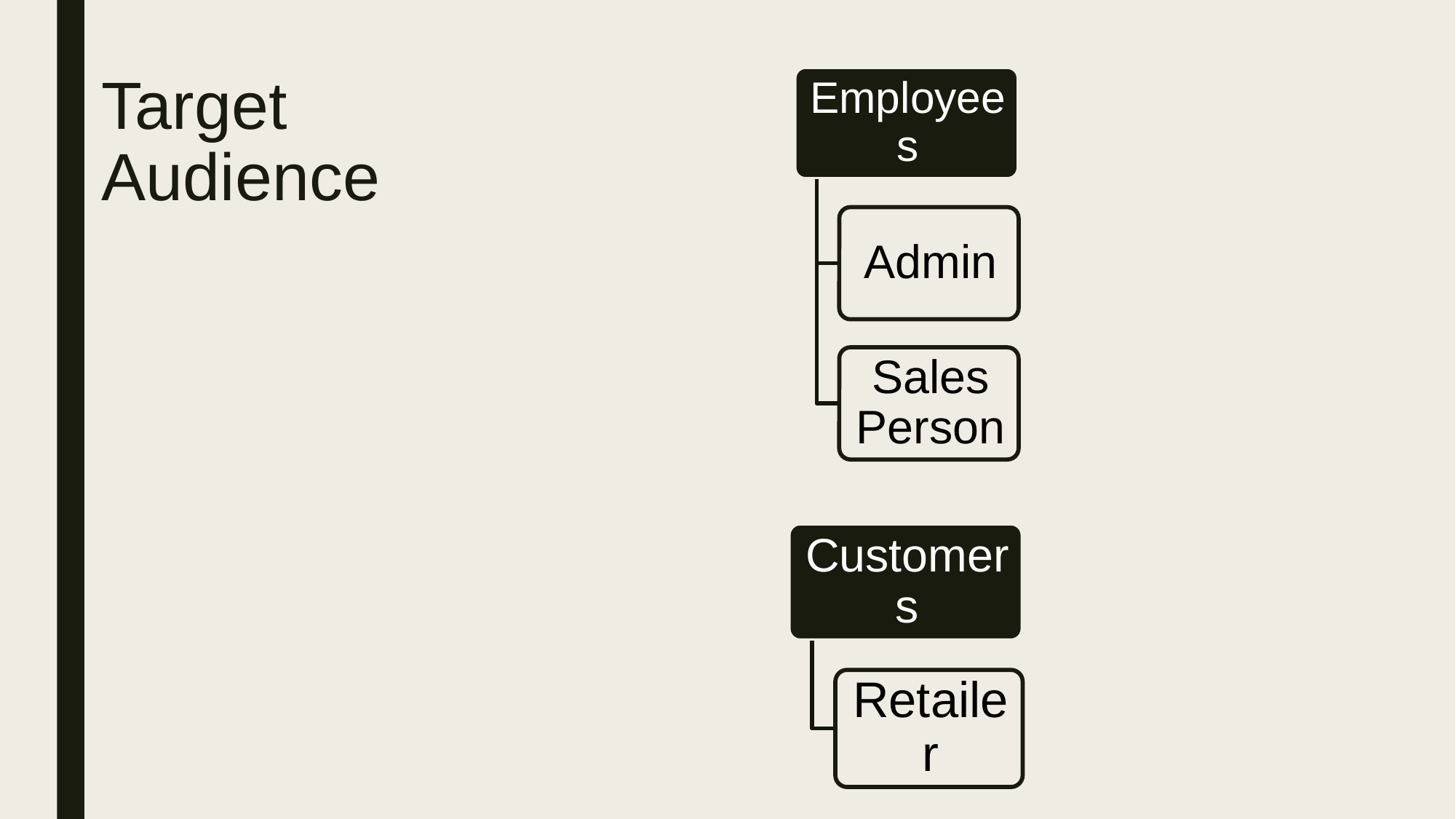

Target Audience
Employees
Admin
Sales Person
Customers
Retailer